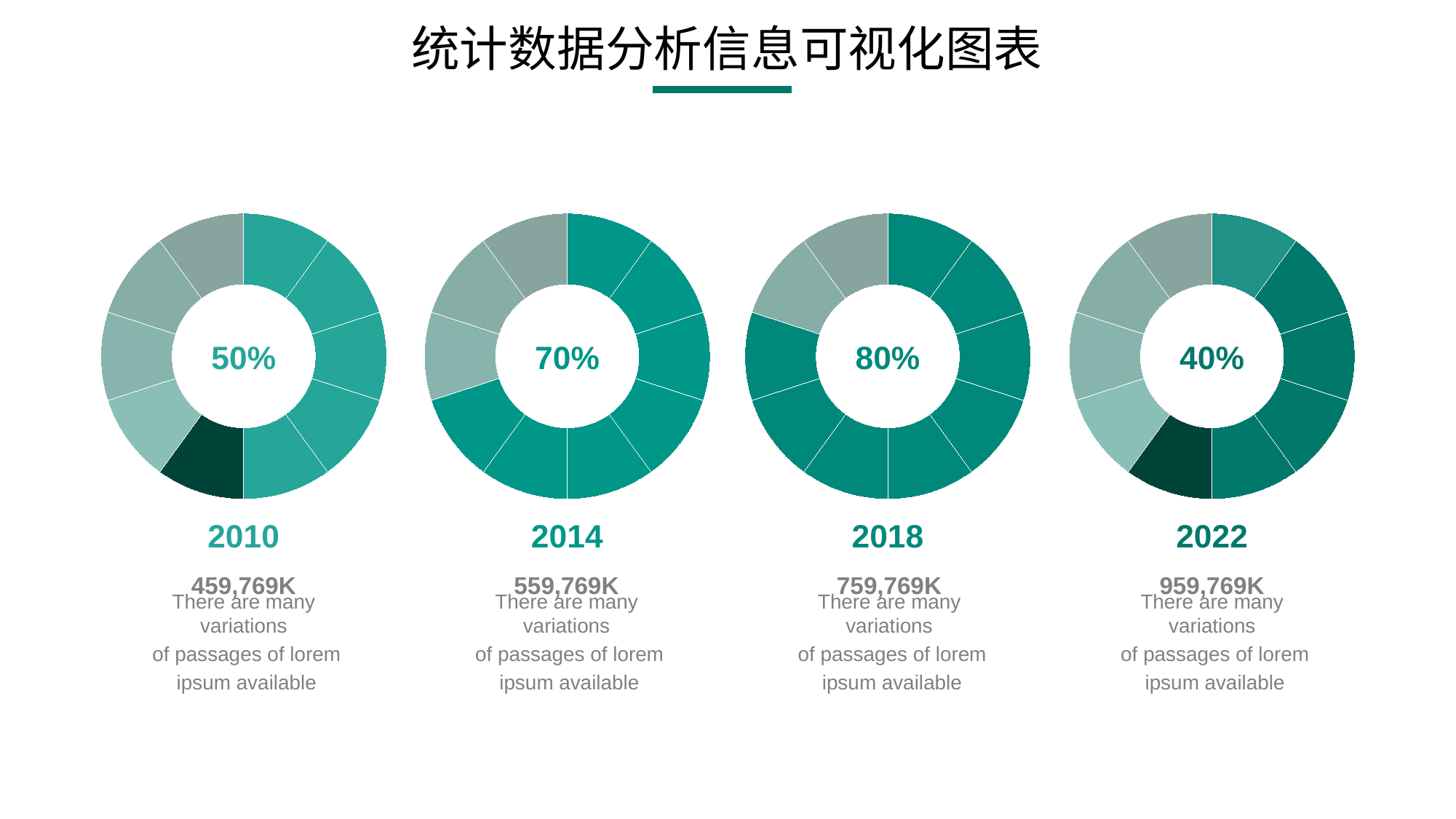

13

### Chart

| Category | Sales |
|---|---|
| 1st Qtr | 10.0 |
| 2nd Qtr | 10.0 |
| 1st Qtr | 10.0 |
| 1st Qtr | 10.0 |
| 1st Qtr | 10.0 |
| 1st Qtr | 10.0 |
| 1st Qtr | 10.0 |
| 1st Qtr | 10.0 |
| 1st Qtr | 10.0 |
| 1st Qtr | 10.0 |

### Chart

| Category | Sales |
|---|---|
| 1st Qtr | 10.0 |
| 2nd Qtr | 10.0 |
| 1st Qtr | 10.0 |
| 1st Qtr | 10.0 |
| 1st Qtr | 10.0 |
| 1st Qtr | 10.0 |
| 1st Qtr | 10.0 |
| 1st Qtr | 10.0 |
| 1st Qtr | 10.0 |
| 1st Qtr | 10.0 |

### Chart

| Category | Sales |
|---|---|
| 1st Qtr | 10.0 |
| 2nd Qtr | 10.0 |
| 1st Qtr | 10.0 |
| 1st Qtr | 10.0 |
| 1st Qtr | 10.0 |
| 1st Qtr | 10.0 |
| 1st Qtr | 10.0 |
| 1st Qtr | 10.0 |
| 1st Qtr | 10.0 |
| 1st Qtr | 10.0 |

### Chart

| Category | Sales |
|---|---|
| 1st Qtr | 10.0 |
| 2nd Qtr | 10.0 |
| 1st Qtr | 10.0 |
| 1st Qtr | 10.0 |
| 1st Qtr | 10.0 |
| 1st Qtr | 10.0 |
| 1st Qtr | 10.0 |
| 1st Qtr | 10.0 |
| 1st Qtr | 10.0 |
| 1st Qtr | 10.0 |
50%
70%
80%
40%
2010
2014
2018
2022
459,769K
There are many variations
 of passages of lorem
 ipsum available
559,769K
There are many variations
 of passages of lorem
 ipsum available
759,769K
There are many variations
 of passages of lorem
 ipsum available
959,769K
There are many variations
 of passages of lorem
 ipsum available